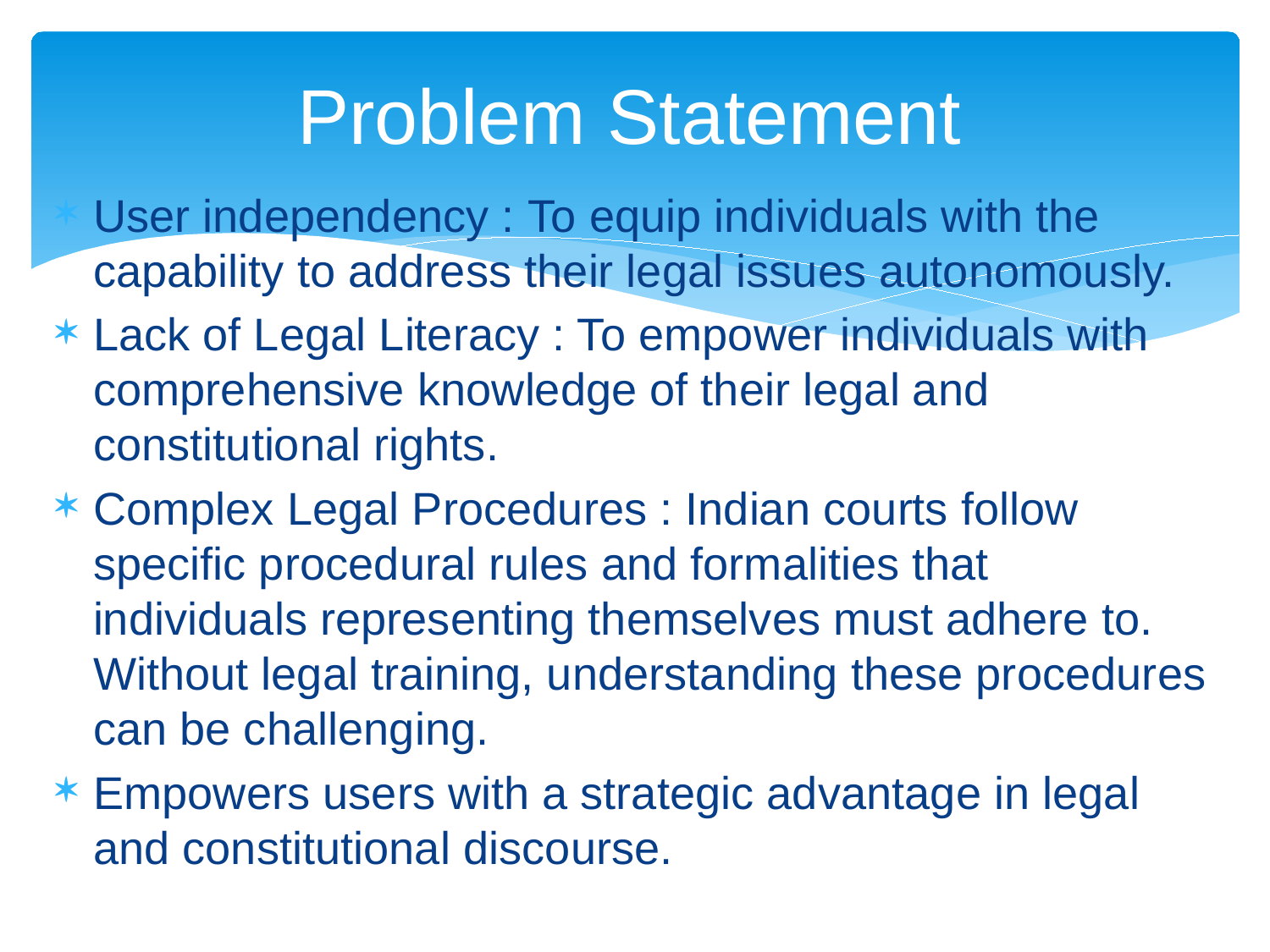

# Problem Statement
User independency : To equip individuals with the capability to address their legal issues autonomously.
Lack of Legal Literacy : To empower individuals with comprehensive knowledge of their legal and constitutional rights.
Complex Legal Procedures : Indian courts follow specific procedural rules and formalities that individuals representing themselves must adhere to. Without legal training, understanding these procedures can be challenging.
Empowers users with a strategic advantage in legal and constitutional discourse.